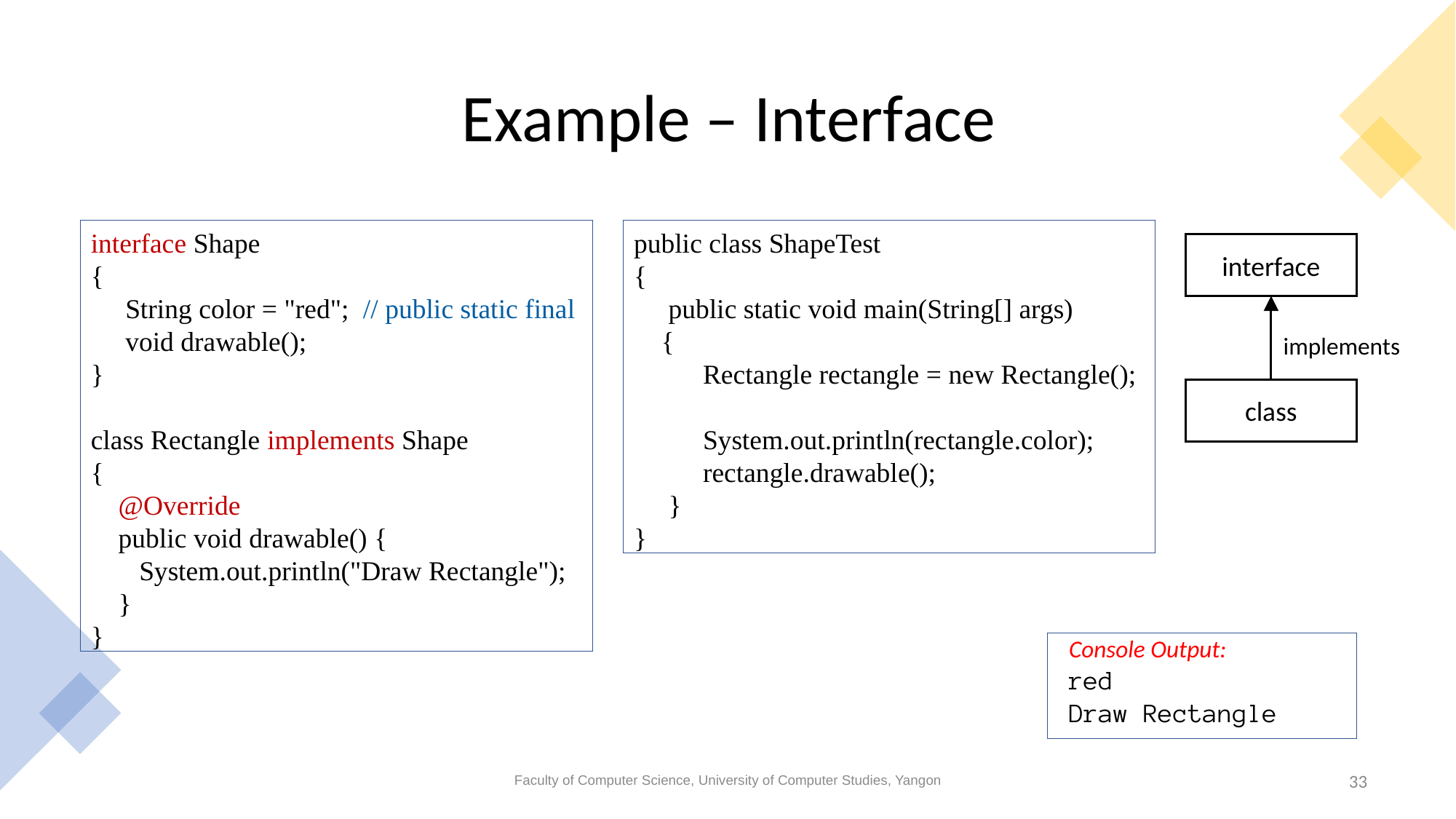

# Example – Interface
interface Shape
{
     String color = "red";  // public static final
     void drawable();
}

class Rectangle implements Shape
{
    @Override
    public void drawable() {
       System.out.println("Draw Rectangle");
    }
}
public class ShapeTest
{
     public static void main(String[] args)
    {
          Rectangle rectangle = new Rectangle();

          System.out.println(rectangle.color);
          rectangle.drawable();
     }
}
interface
implements
class

Console Output:
red
Draw Rectangle
Faculty of Computer Science, University of Computer Studies, Yangon
33